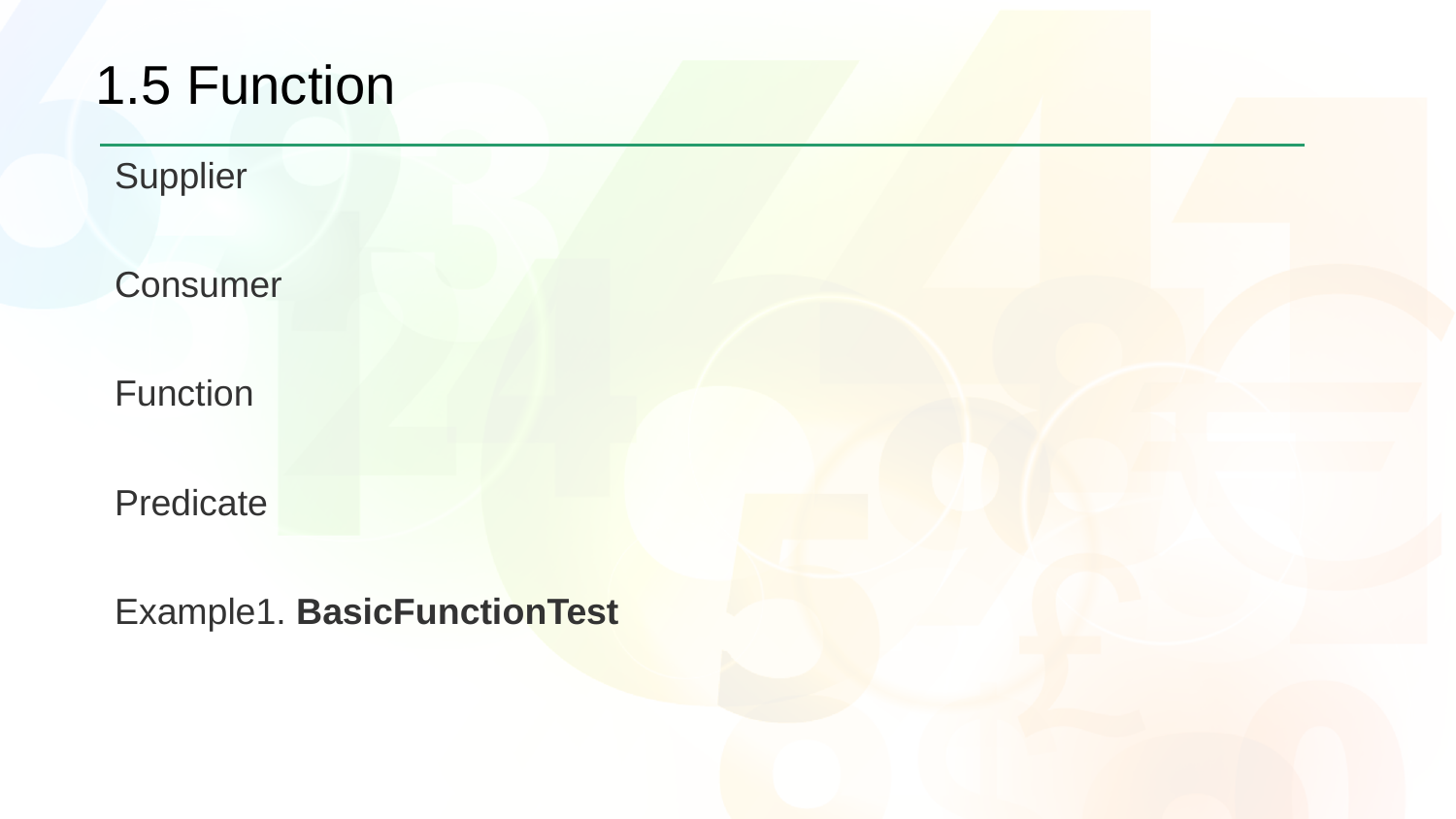

# 1.5 Function
Supplier

Consumer

Function

Predicate

Example1. BasicFunctionTest